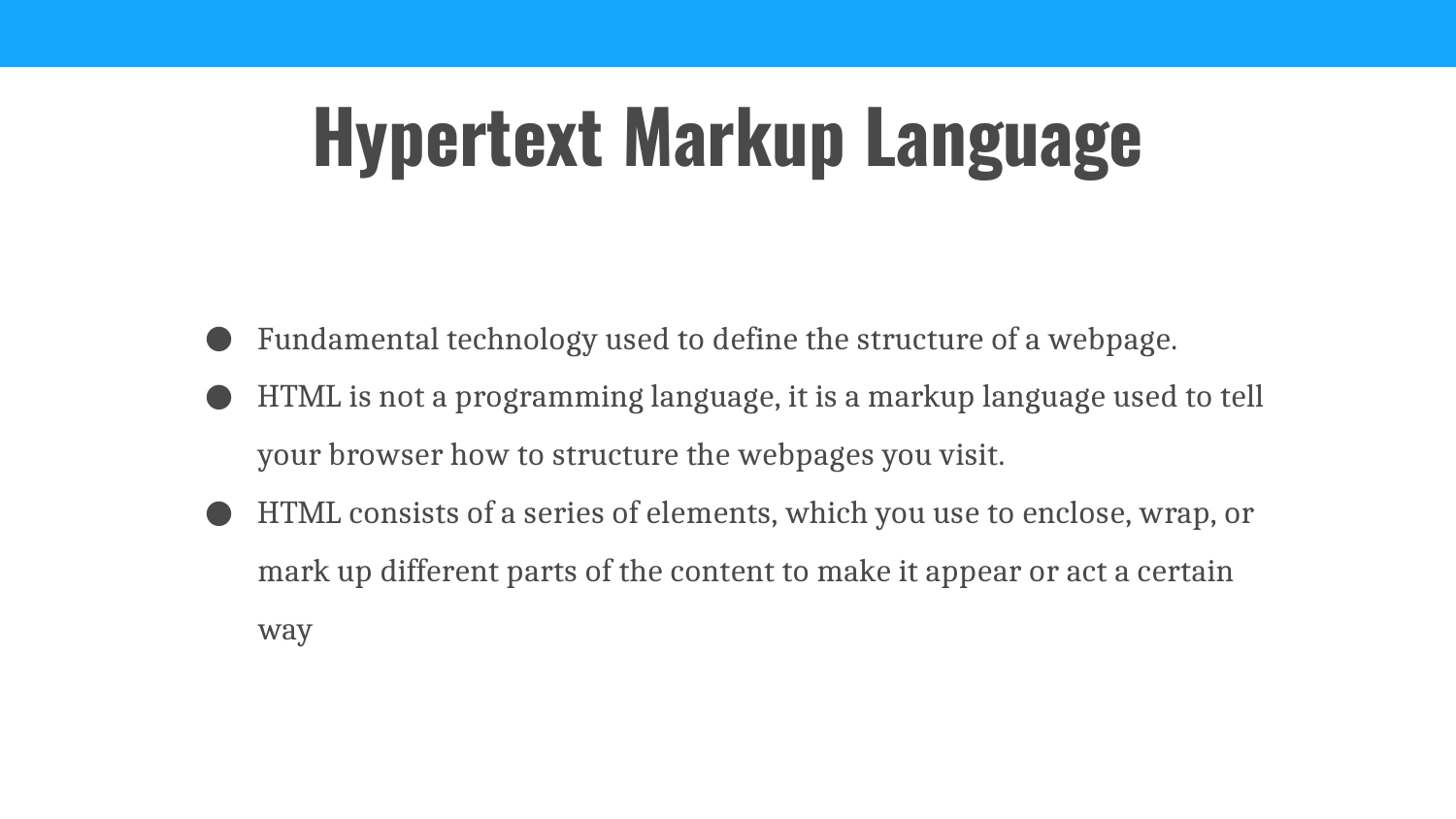

Hypertext Markup Language
Fundamental technology used to define the structure of a webpage.
HTML is not a programming language, it is a markup language used to tell your browser how to structure the webpages you visit.
HTML consists of a series of elements, which you use to enclose, wrap, or mark up different parts of the content to make it appear or act a certain way